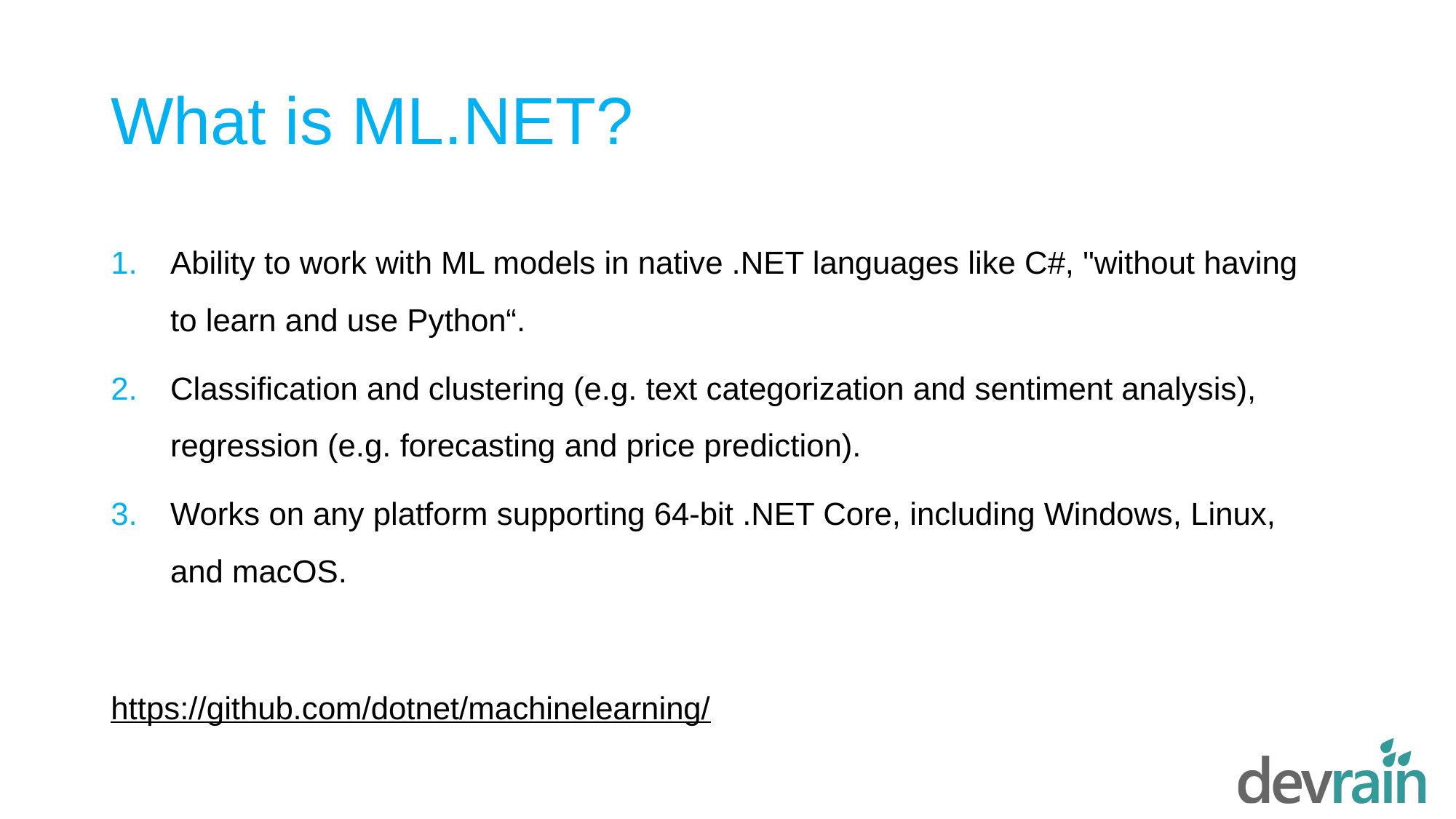

# What is ML.NET?
Ability to work with ML models in native .NET languages like C#, "without having to learn and use Python“.
Classification and clustering (e.g. text categorization and sentiment analysis), regression (e.g. forecasting and price prediction).
Works on any platform supporting 64-bit .NET Core, including Windows, Linux, and macOS.

https://github.com/dotnet/machinelearning/